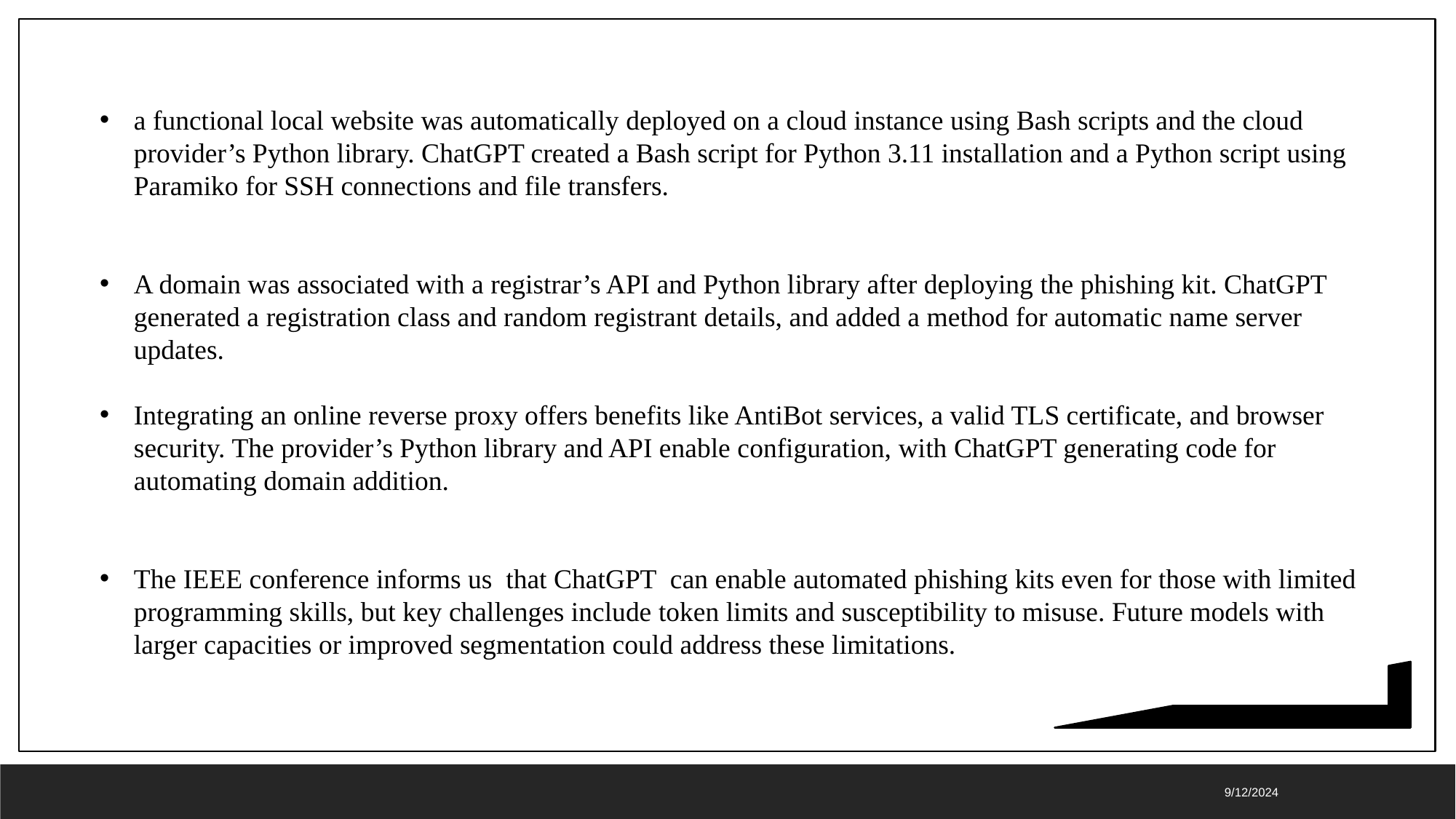

a functional local website was automatically deployed on a cloud instance using Bash scripts and the cloud provider’s Python library. ChatGPT created a Bash script for Python 3.11 installation and a Python script using Paramiko for SSH connections and file transfers.

A domain was associated with a registrar’s API and Python library after deploying the phishing kit. ChatGPT generated a registration class and random registrant details, and added a method for automatic name server updates.

Integrating an online reverse proxy offers benefits like AntiBot services, a valid TLS certificate, and browser security. The provider’s Python library and API enable configuration, with ChatGPT generating code for automating domain addition.

The IEEE conference informs us  that ChatGPT  can enable automated phishing kits even for those with limited programming skills, but key challenges include token limits and susceptibility to misuse. Future models with larger capacities or improved segmentation could address these limitations.

9/12/2024